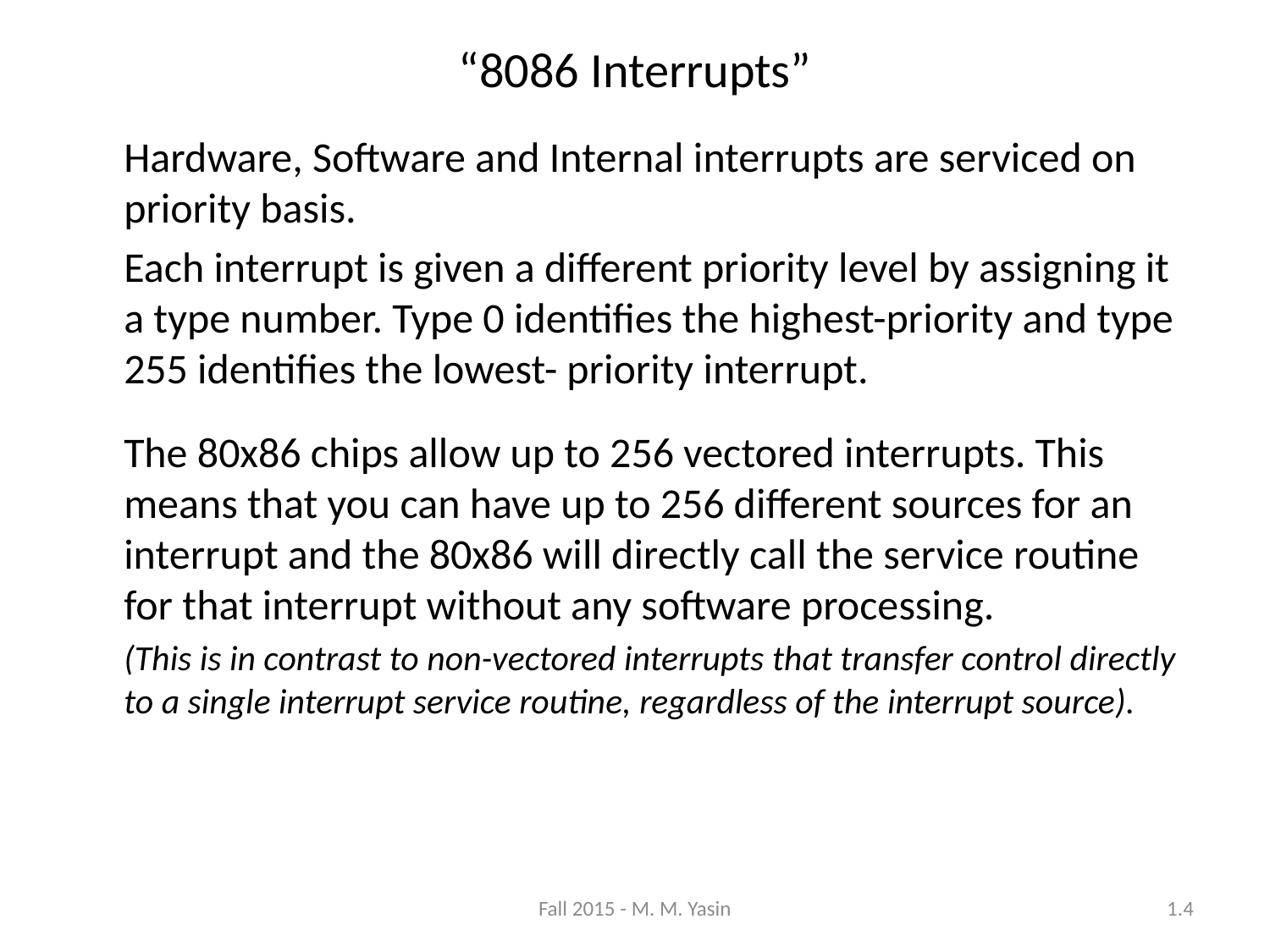

“8086 Interrupts”

	Hardware, Software and Internal interrupts are serviced on priority basis.
	Each interrupt is given a different priority level by assigning it a type number. Type 0 identifies the highest-priority and type 255 identifies the lowest- priority interrupt.

	The 80x86 chips allow up to 256 vectored interrupts. This means that you can have up to 256 different sources for an interrupt and the 80x86 will directly call the service routine for that interrupt without any software processing.
	(This is in contrast to non-vectored interrupts that transfer control directly to a single interrupt service routine, regardless of the interrupt source).
Fall 2015 - M. M. Yasin
1.4